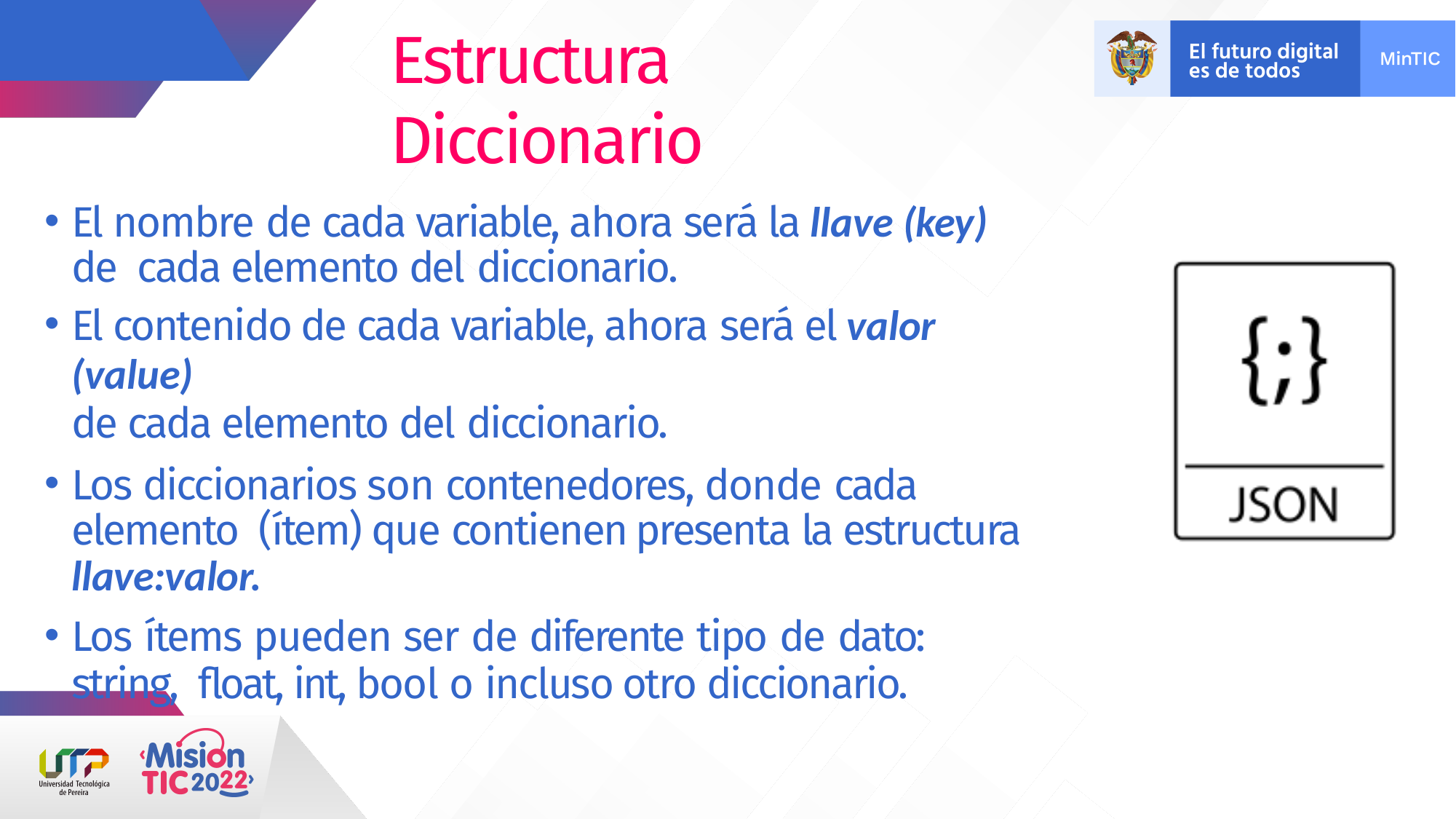

# Estructura Diccionario
El nombre de cada variable, ahora será la llave (key) de  cada elemento del diccionario.
El contenido de cada variable, ahora será el valor (value)
de cada elemento del diccionario.
Los diccionarios son contenedores, donde cada elemento  (ítem) que contienen presenta la estructura llave:valor.
Los ítems pueden ser de diferente tipo de dato: string,  ﬂoat, int, bool o incluso otro diccionario.